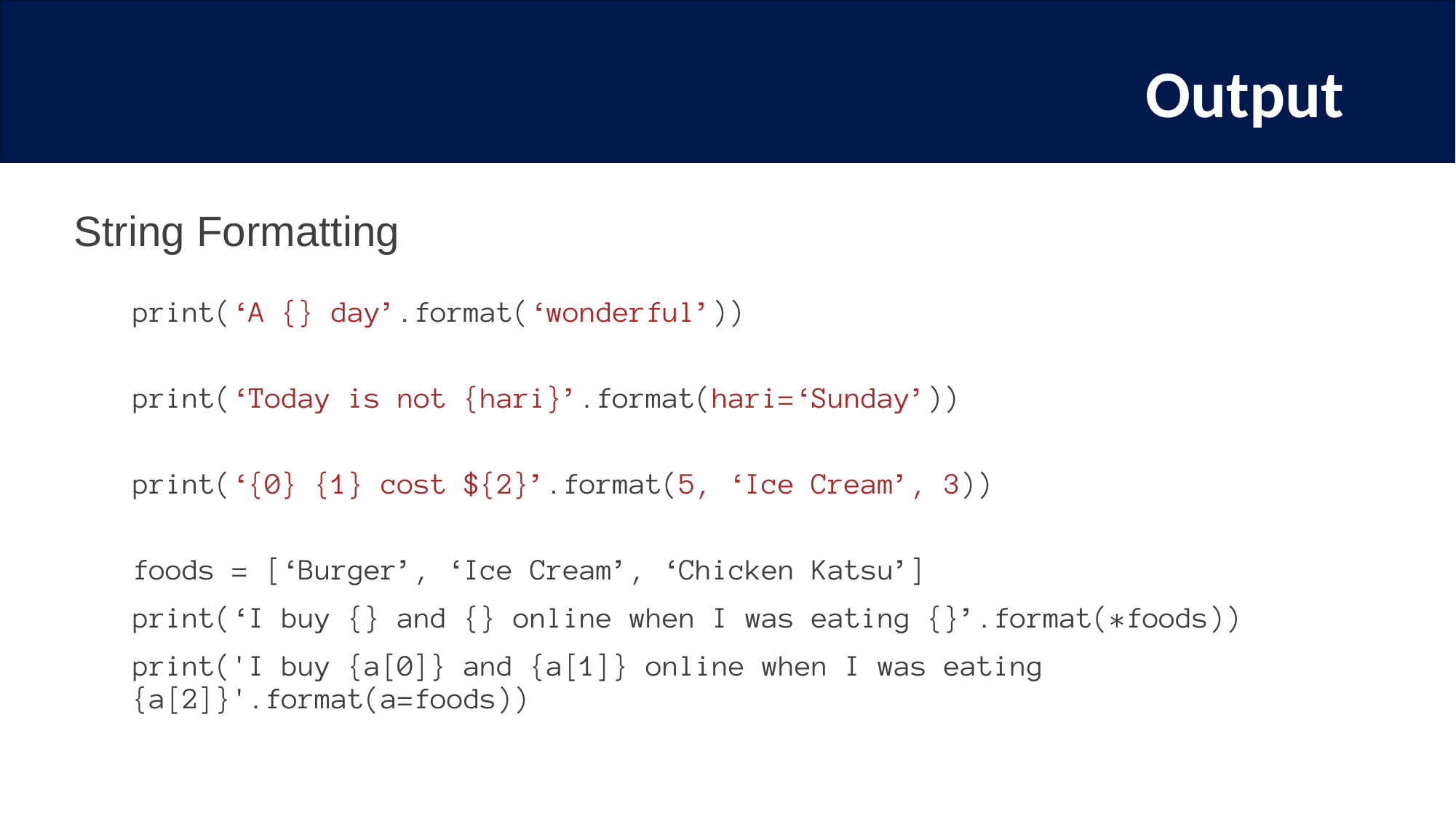

# Output
String Formatting
print(‘A {} day’.format(‘wonderful’))

print(‘Today is not {hari}’.format(hari=‘Sunday’))

print(‘{0} {1} cost ${2}’.format(5, ‘Ice Cream’, 3))

foods = [‘Burger’, ‘Ice Cream’, ‘Chicken Katsu’]
print(‘I buy {} and {} online when I was eating {}’.format(*foods))
print('I buy {a[0]} and {a[1]} online when I was eating {a[2]}'.format(a=foods))